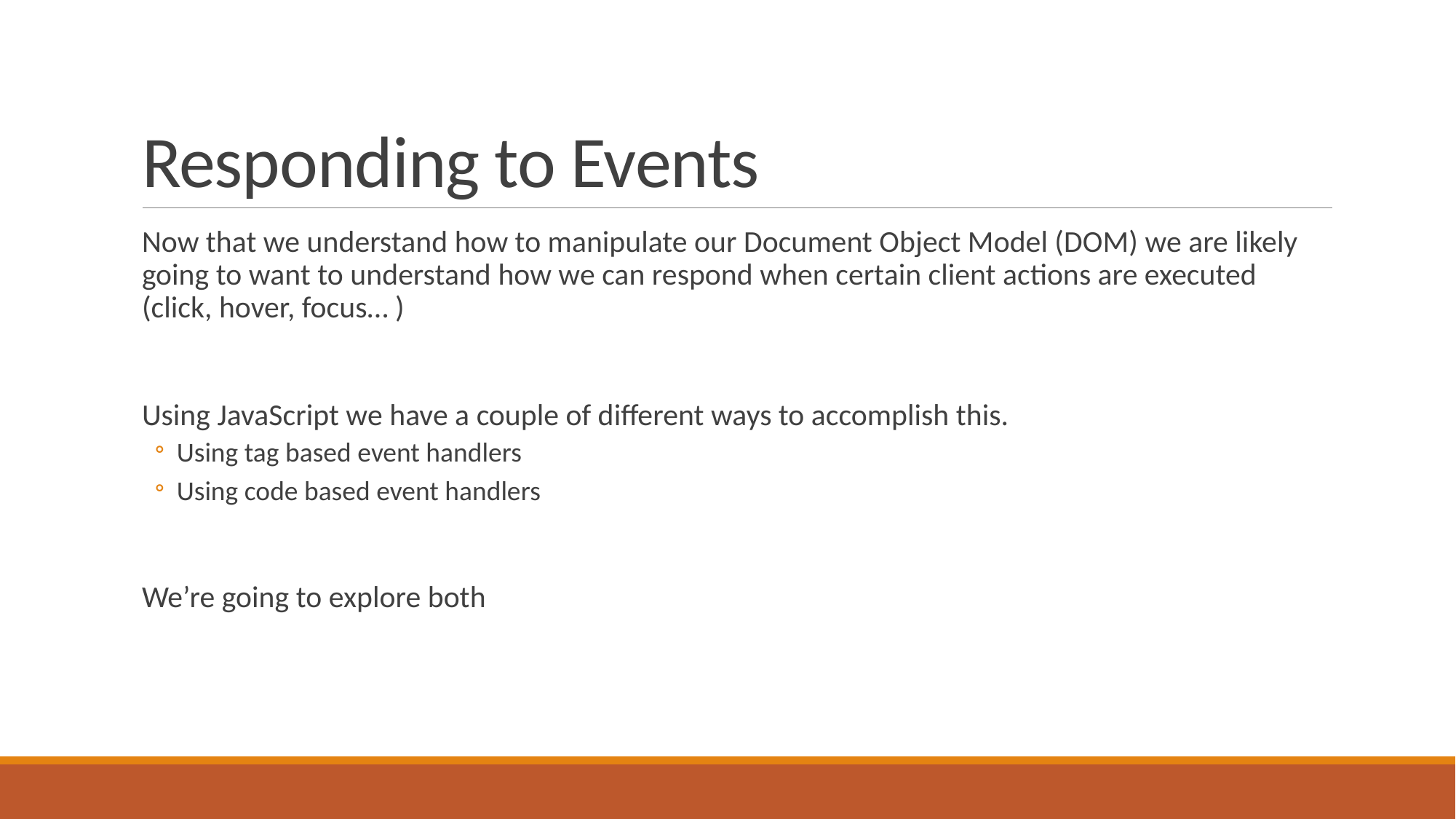

# Responding to Events
Now that we understand how to manipulate our Document Object Model (DOM) we are likely going to want to understand how we can respond when certain client actions are executed (click, hover, focus… )

Using JavaScript we have a couple of different ways to accomplish this.
Using tag based event handlers
Using code based event handlers

We’re going to explore both